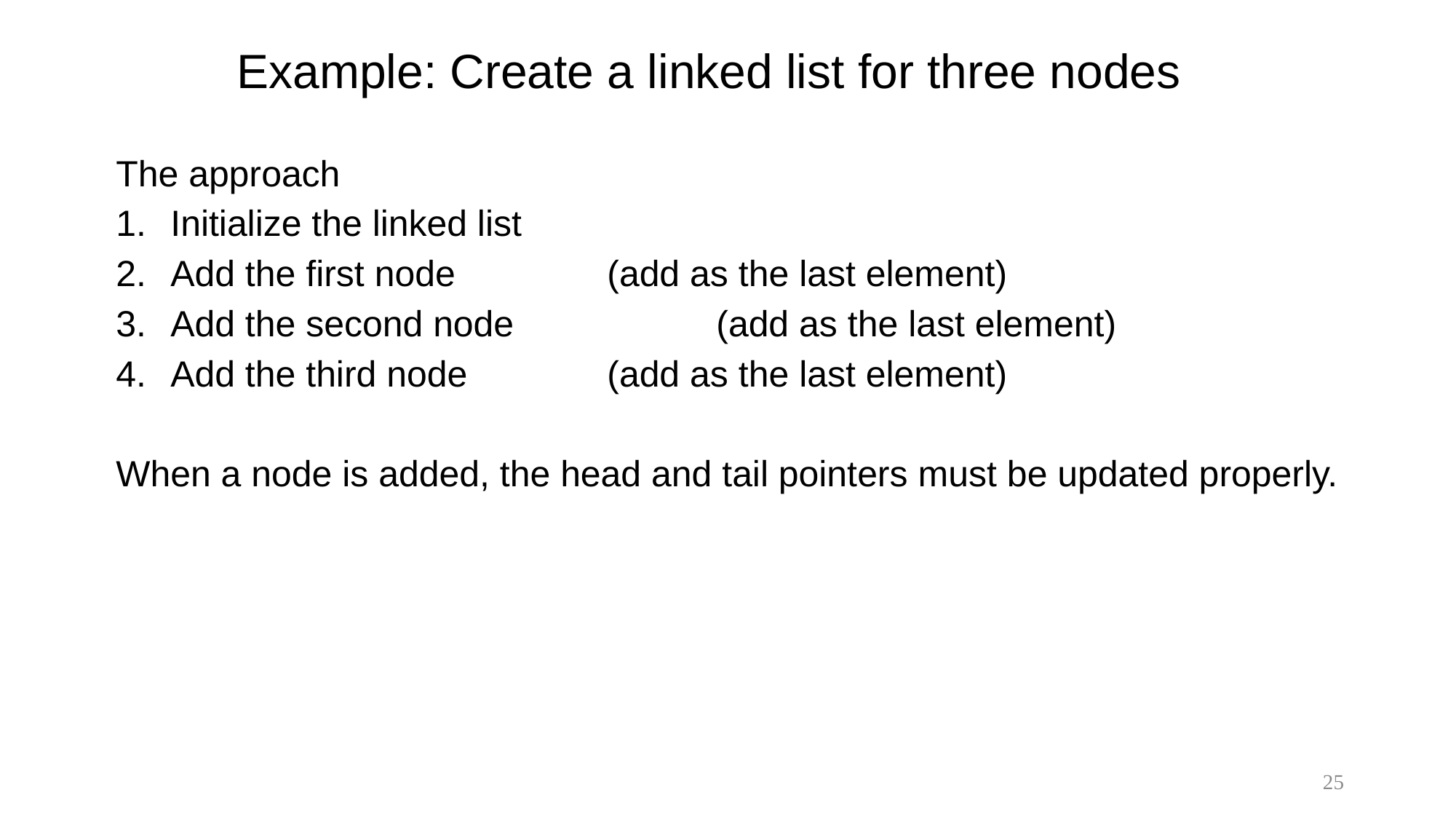

# Example: Create a linked list for three nodes
The approach
Initialize the linked list
Add the first node		(add as the last element)
Add the second node		(add as the last element)
Add the third node		(add as the last element)

When a node is added, the head and tail pointers must be updated properly.

25